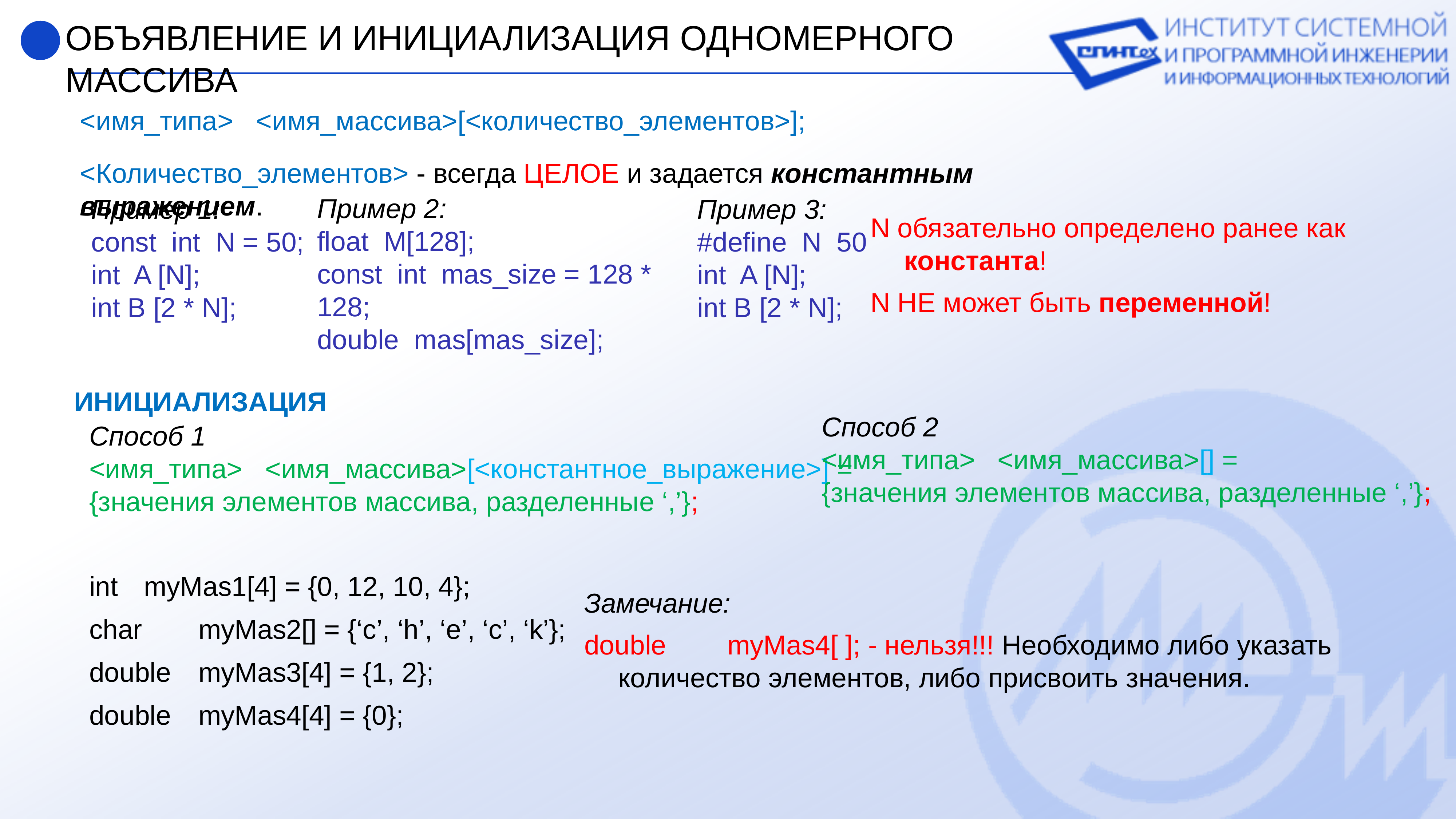

ОБЪЯВЛЕНИЕ И ИНИЦИАЛИЗАЦИЯ ОДНОМЕРНОГО МАССИВА

<имя_типа>   <имя_массива>[<количество_элементов>];
<Количество_элементов> - всегда ЦЕЛОЕ и задается константным выражением.
Пример 2:
float  M[128];
сonst  int  mas_size = 128 * 128;
double  mas[mas_size];
Пример 1:
const  int  N = 50;
int  A [N];
int B [2 * N];
Пример 3:
#define  N  50
int  A [N];
int B [2 * N];
N обязательно определено ранее как константа!
N НЕ может быть переменной!
ИНИЦИАЛИЗАЦИЯ
Способ 2
<имя_типа>   <имя_массива>[] =
{значения элементов массива, разделенные ‘,’};
Способ 1
<имя_типа>   <имя_массива>[<константное_выражение>] =
{значения элементов массива, разделенные ‘,’};
int	myMas1[4] = {0, 12, 10, 4};
Замечание:
double 	myMas4[ ]; - нельзя!!! Необходимо либо указать количество элементов, либо присвоить значения.
char 	myMas2[] = {‘c’, ‘h’, ‘e’, ‘c’, ‘k’};
double	myMas3[4] = {1, 2};
double 	myMas4[4] = {0};